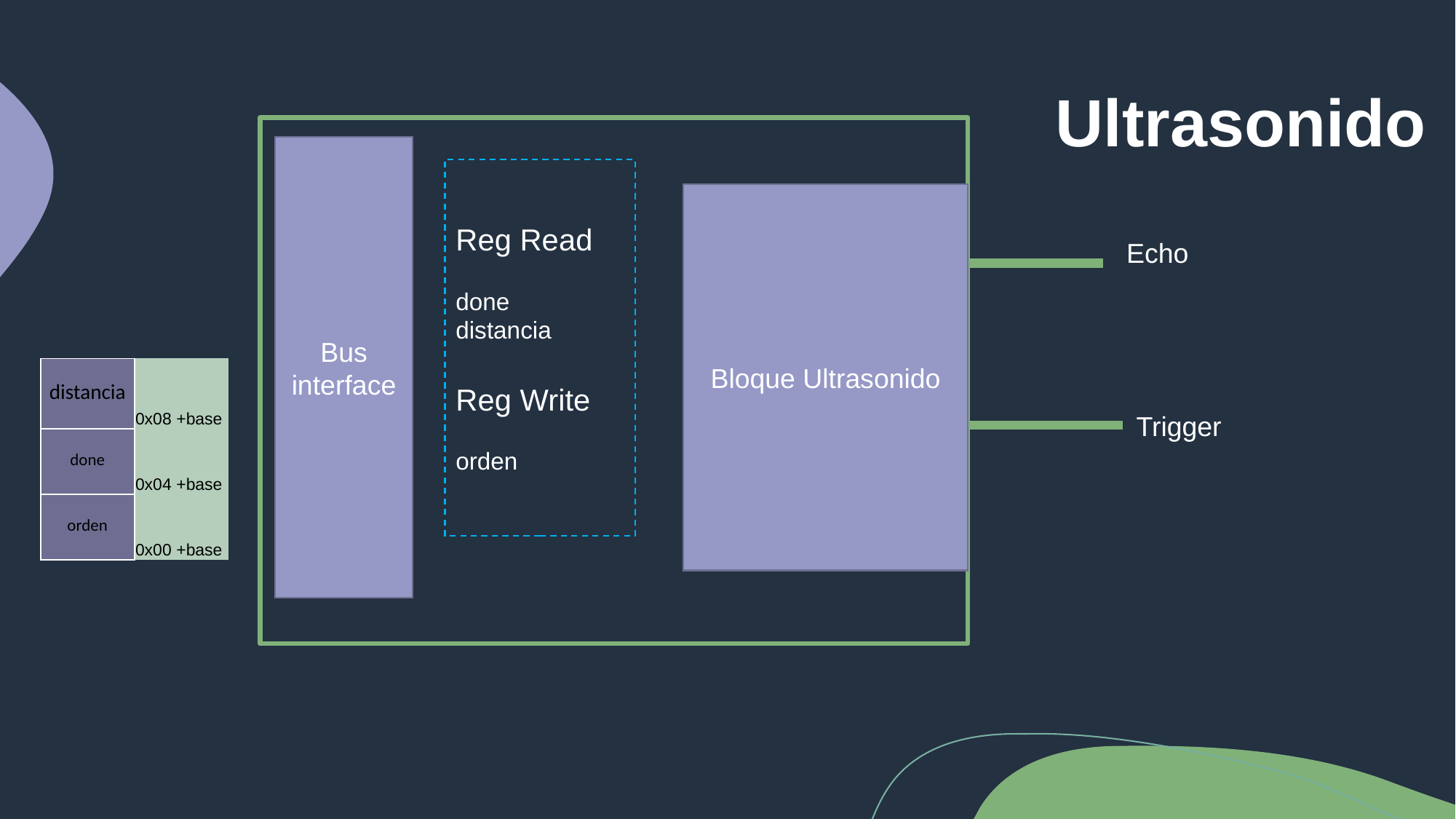

Ultrasonido

Bus interface
Reg Read

done
distancia

Reg Write

orden
Bloque Ultrasonido
Echo
| distancia |  |
| --- | --- |
|  |  |
|  | 0x08 +base |
| done |  |
|  |  |
|  | 0x04 +base |
| orden |  |
|  |  |
|  | 0x00 +base |
Trigger